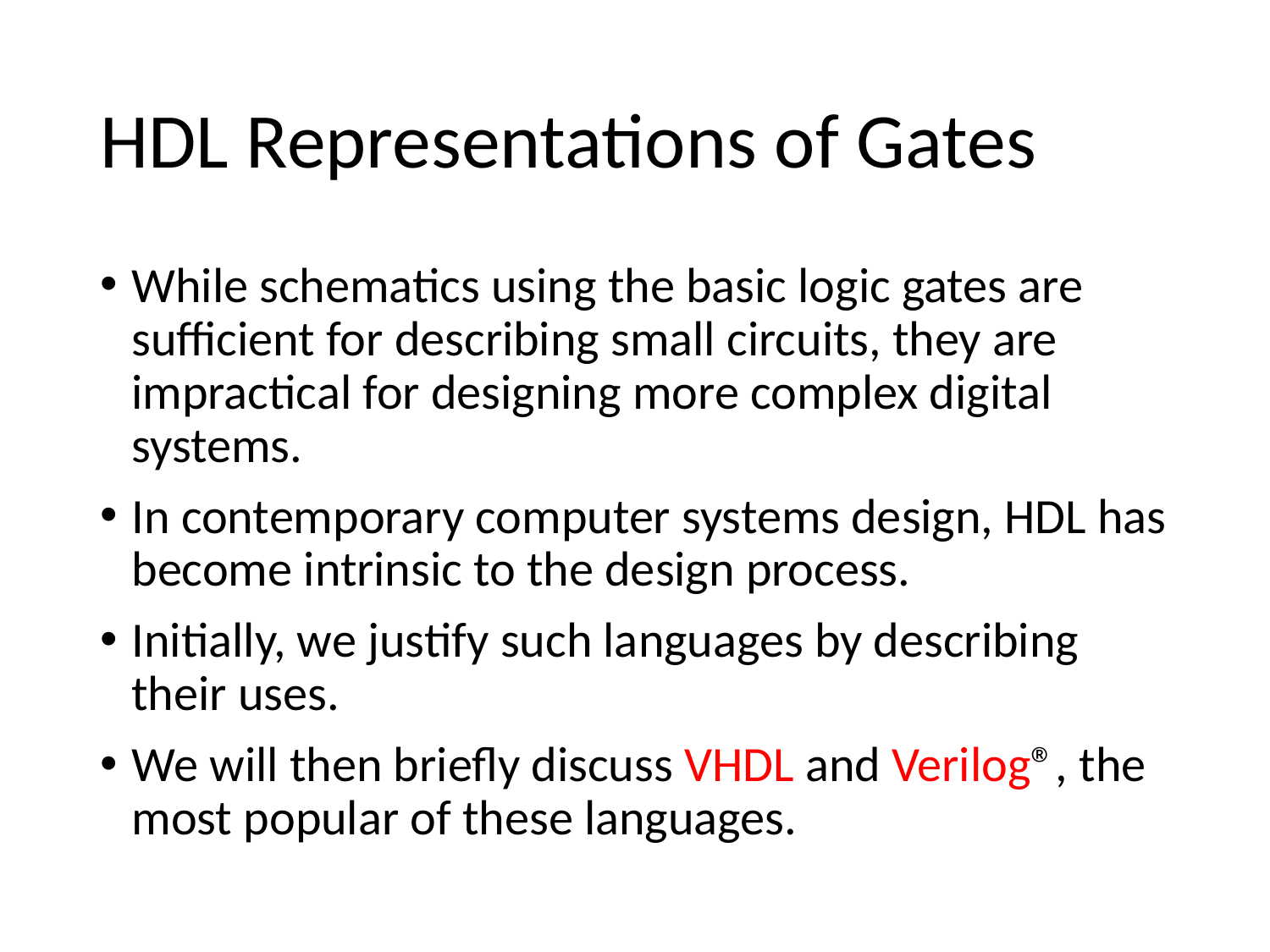

# HDL Representations of Gates
While schematics using the basic logic gates are sufficient for describing small circuits, they are impractical for designing more complex digital systems.
In contemporary computer systems design, HDL has become intrinsic to the design process.
Initially, we justify such languages by describing their uses.
We will then briefly discuss VHDL and Verilog®, the most popular of these languages.